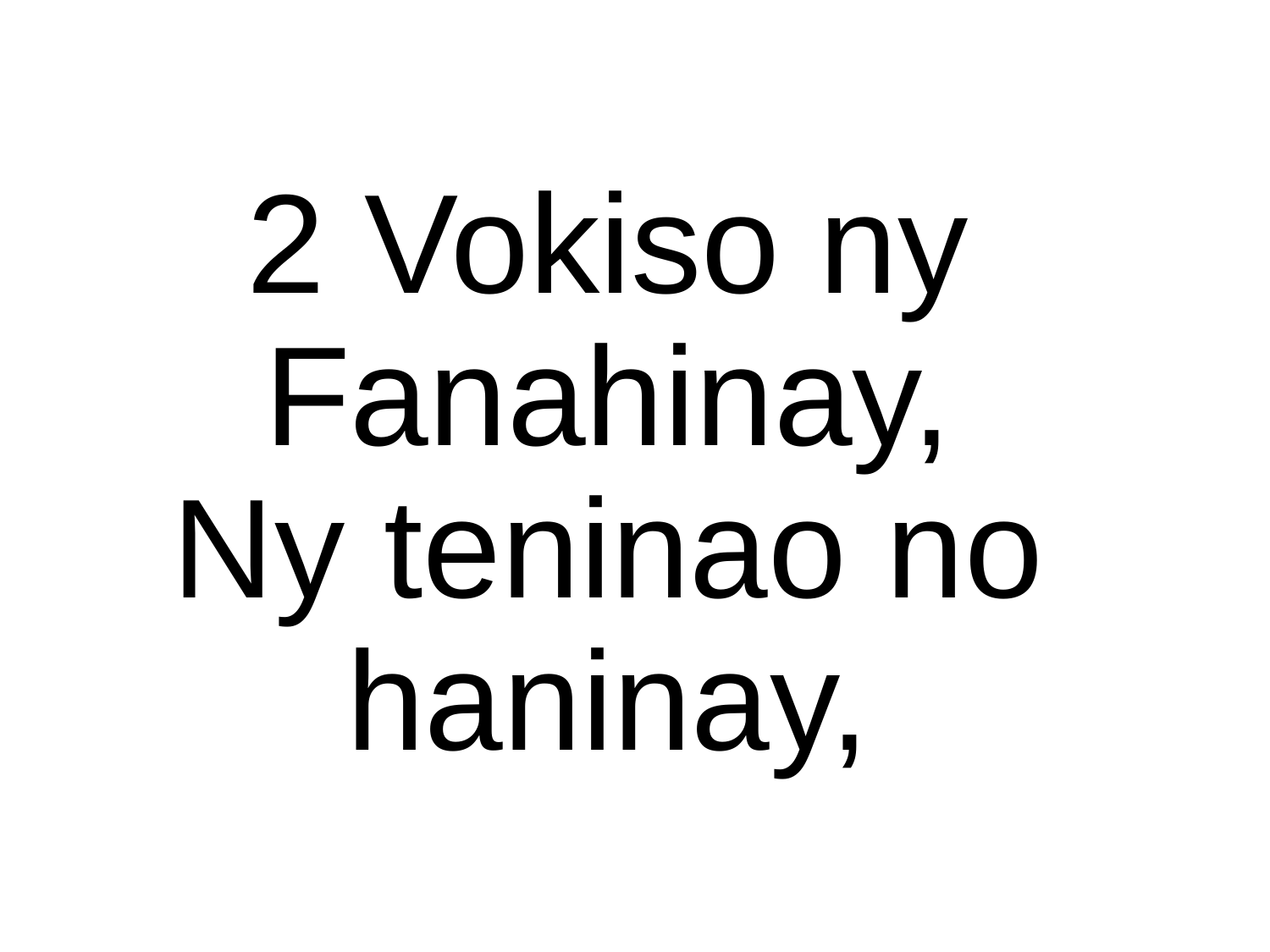

2 Vokiso ny Fanahinay,
Ny teninao no haninay,